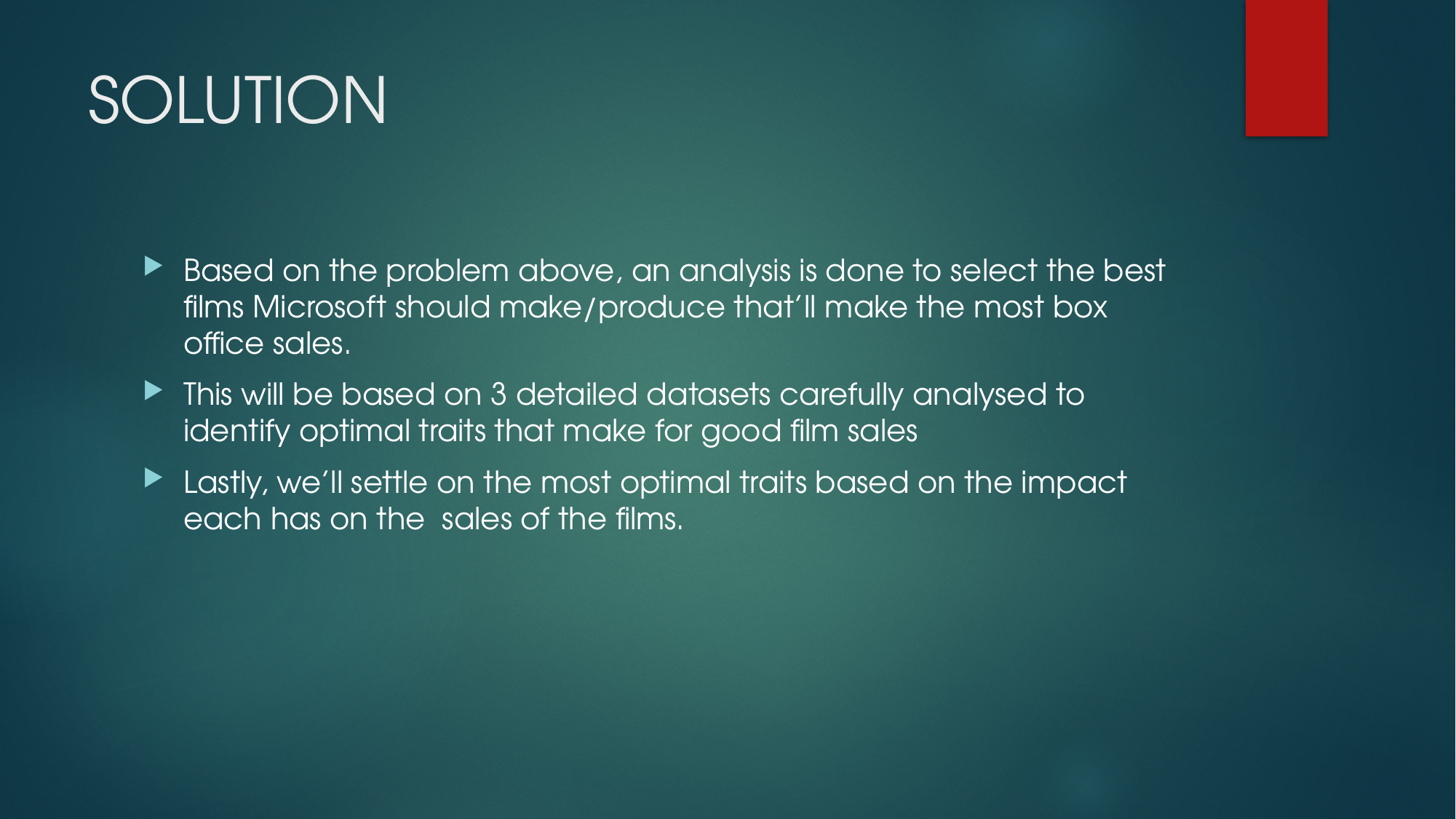

# SOLUTION
Based on the problem above, an analysis is done to select the best films Microsoft should make/produce that’ll make the most box office sales.
This will be based on 3 detailed datasets carefully analysed to identify optimal traits that make for good film sales
Lastly, we’ll settle on the most optimal traits based on the impact each has on the  sales of the films.